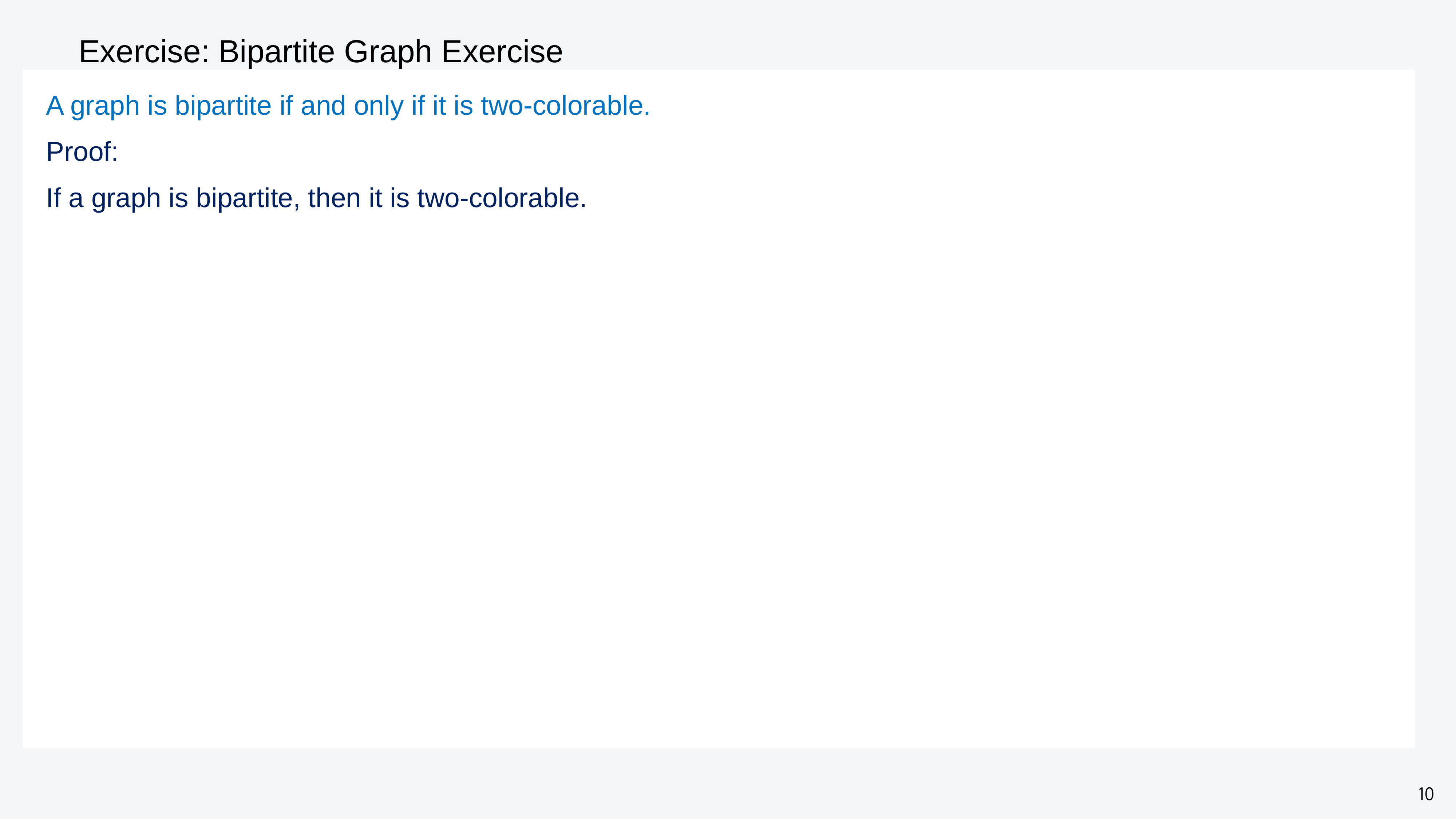

# Exercise: Bipartite Graph Exercise
A graph is bipartite if and only if it is two-colorable.
Proof:
If a graph is bipartite, then it is two-colorable.

10